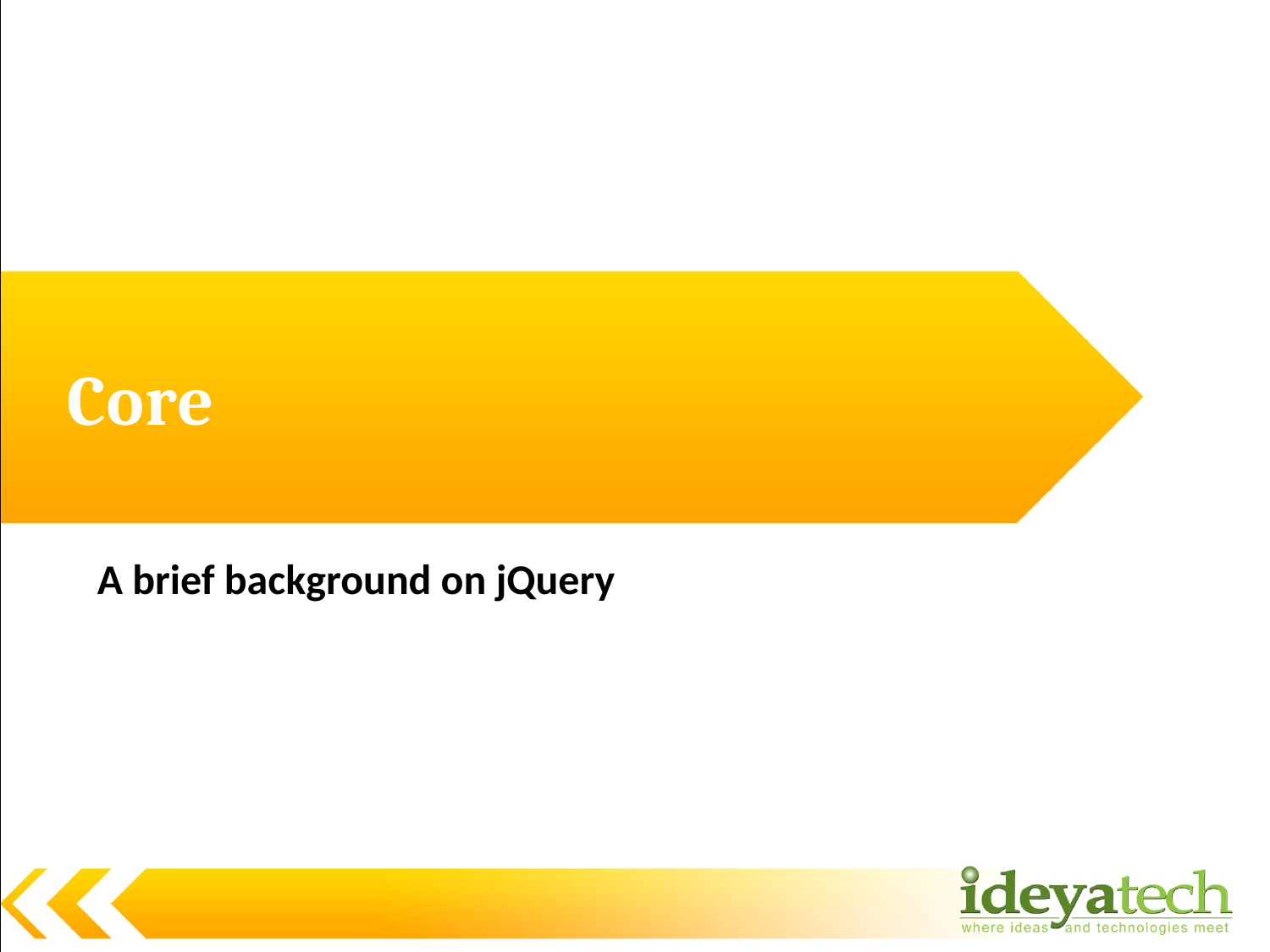

# Core
A brief background on jQuery